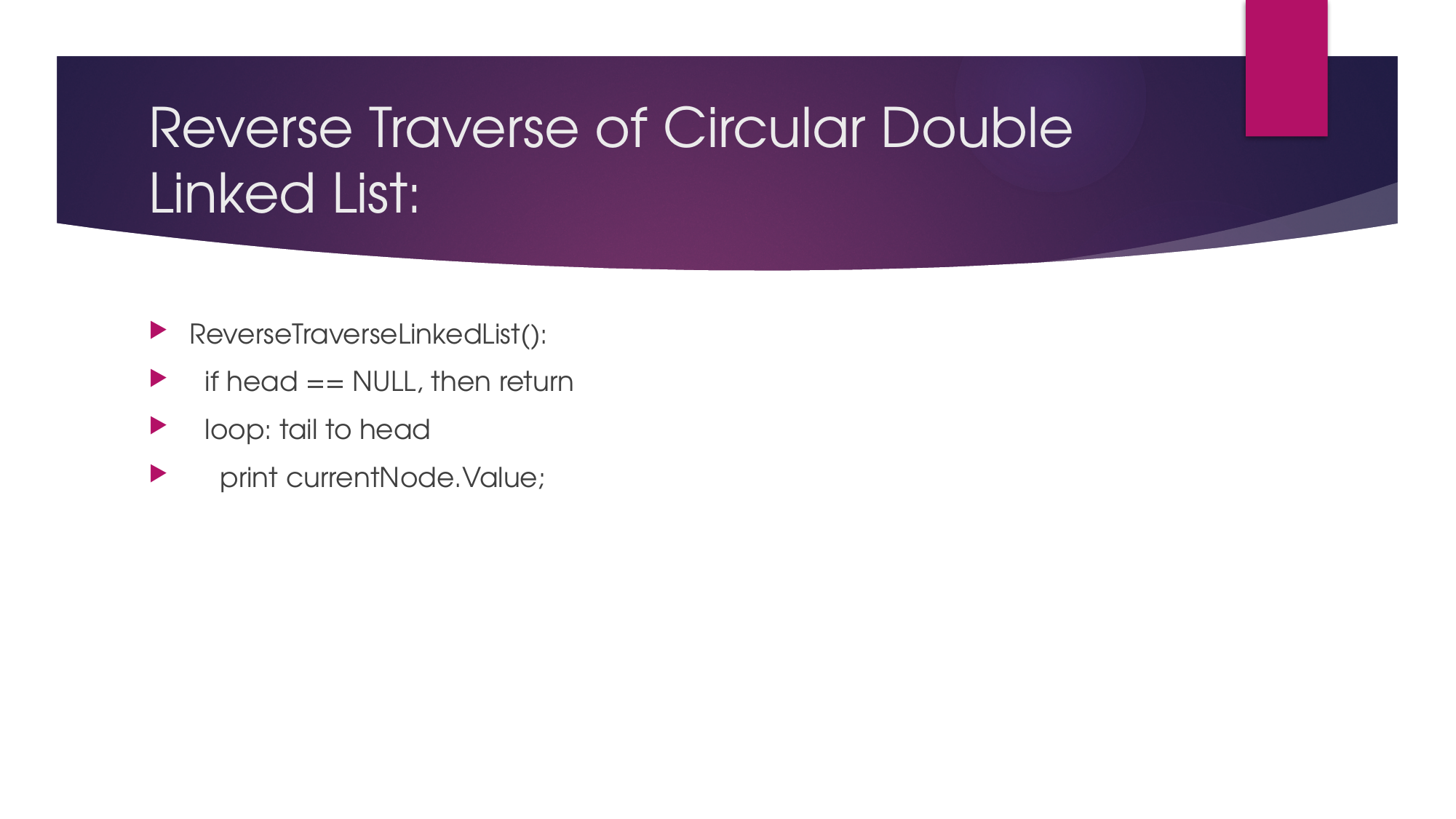

# Reverse Traverse of Circular Double Linked List:
ReverseTraverseLinkedList():
  if head == NULL, then return
  loop: tail to head
    print currentNode.Value;